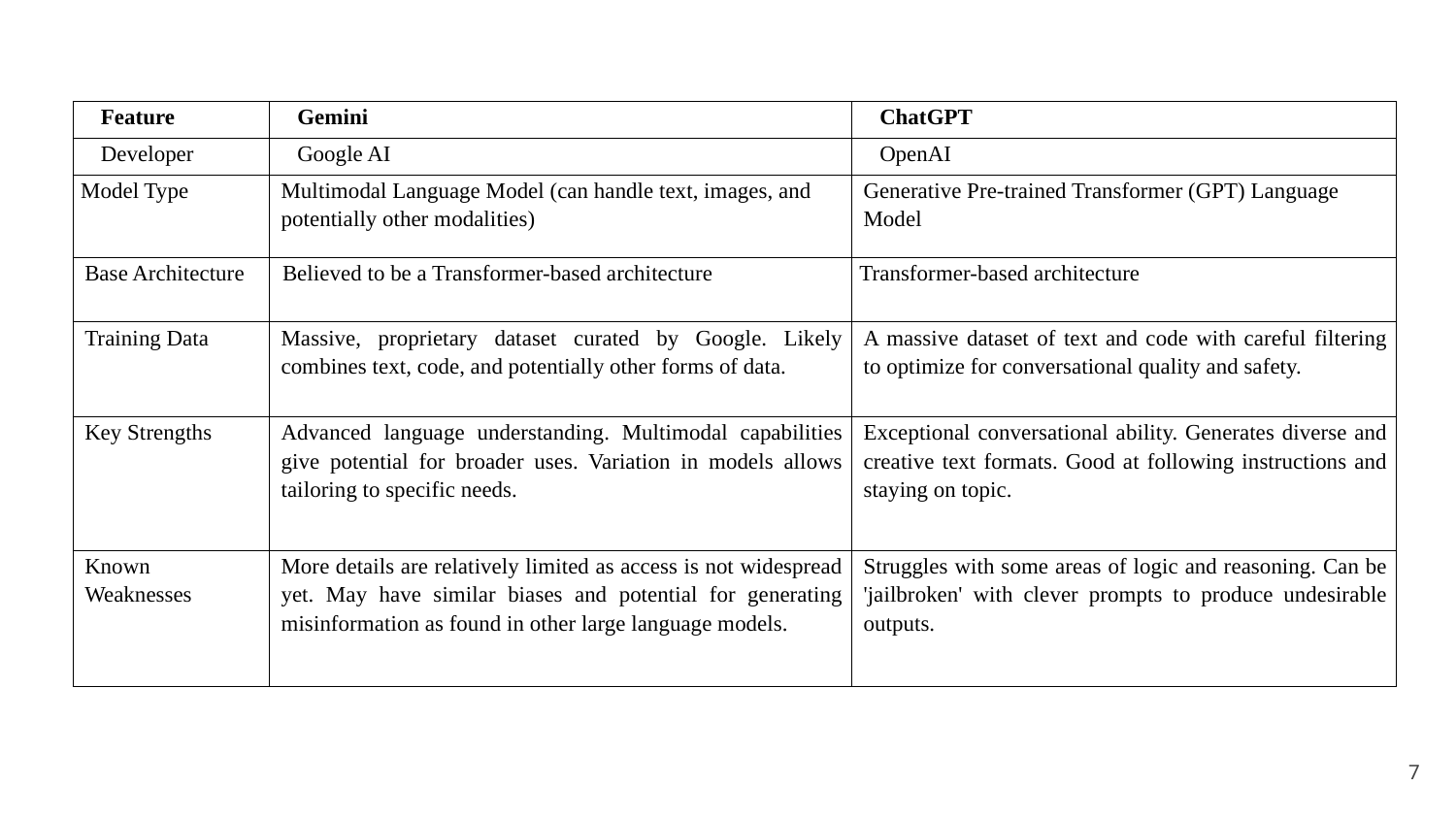

| Feature | Gemini | ChatGPT |
| --- | --- | --- |
| Developer | Google AI | OpenAI |
| Model Type | Multimodal Language Model (can handle text, images, and potentially other modalities) | Generative Pre-trained Transformer (GPT) Language Model |
| Base Architecture | Believed to be a Transformer-based architecture | Transformer-based architecture |
| Training Data | Massive, proprietary dataset curated by Google. Likely combines text, code, and potentially other forms of data. | A massive dataset of text and code with careful filtering to optimize for conversational quality and safety. |
| Key Strengths | Advanced language understanding. Multimodal capabilities give potential for broader uses. Variation in models allows tailoring to specific needs. | Exceptional conversational ability. Generates diverse and creative text formats. Good at following instructions and staying on topic. |
| Known Weaknesses | More details are relatively limited as access is not widespread yet. May have similar biases and potential for generating misinformation as found in other large language models. | Struggles with some areas of logic and reasoning. Can be 'jailbroken' with clever prompts to produce undesirable outputs. |
7